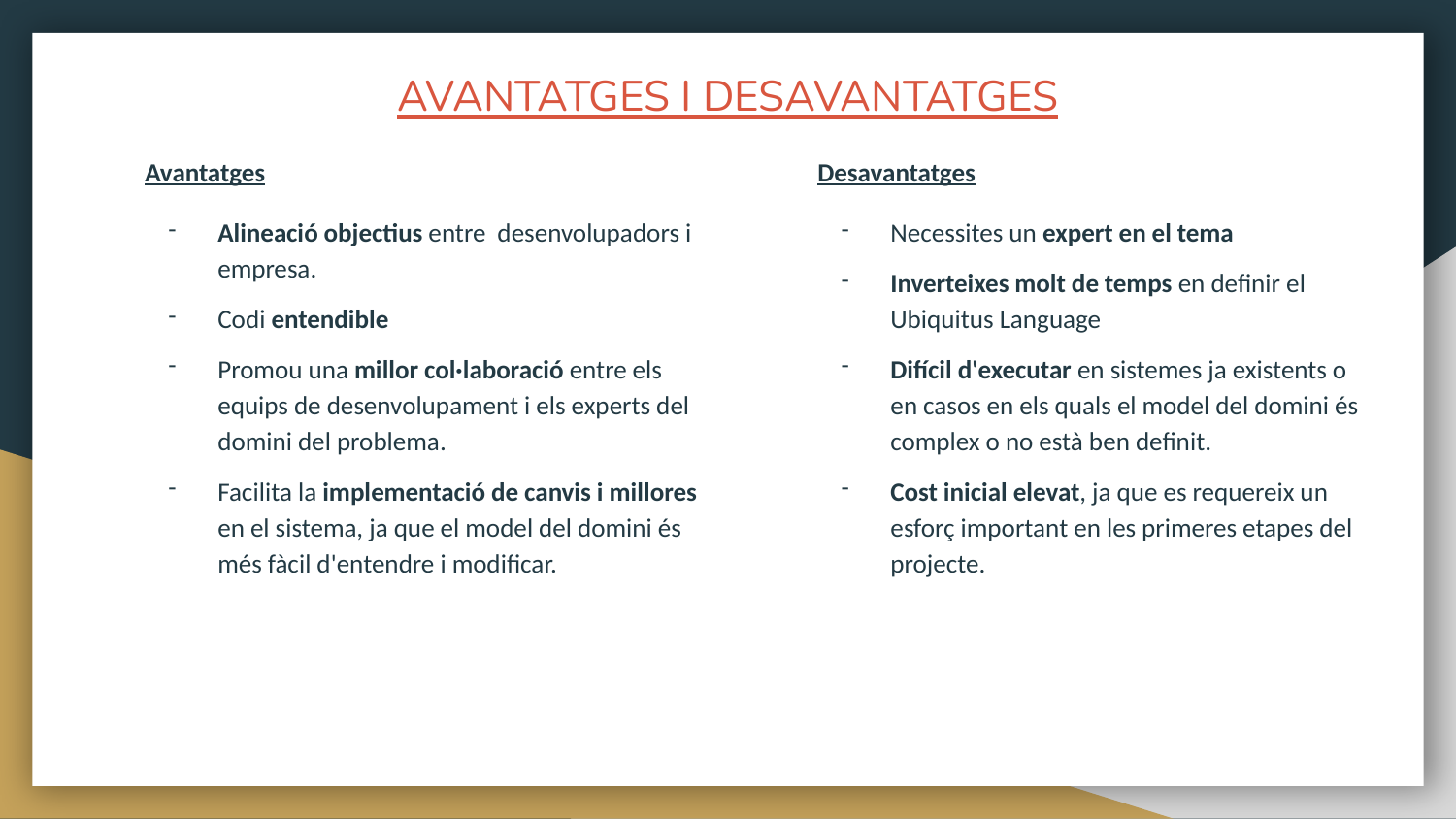

# AVANTATGES I DESAVANTATGES
Avantatges
Alineació objectius entre  desenvolupadors i empresa.

Codi entendible

Promou una millor col·laboració entre els equips de desenvolupament i els experts del domini del problema.

Facilita la implementació de canvis i millores en el sistema, ja que el model del domini és més fàcil d'entendre i modificar.
Desavantatges
Necessites un expert en el tema

Inverteixes molt de temps en definir el Ubiquitus Language

Difícil d'executar en sistemes ja existents o en casos en els quals el model del domini és complex o no està ben definit.

Cost inicial elevat, ja que es requereix un esforç important en les primeres etapes del projecte.